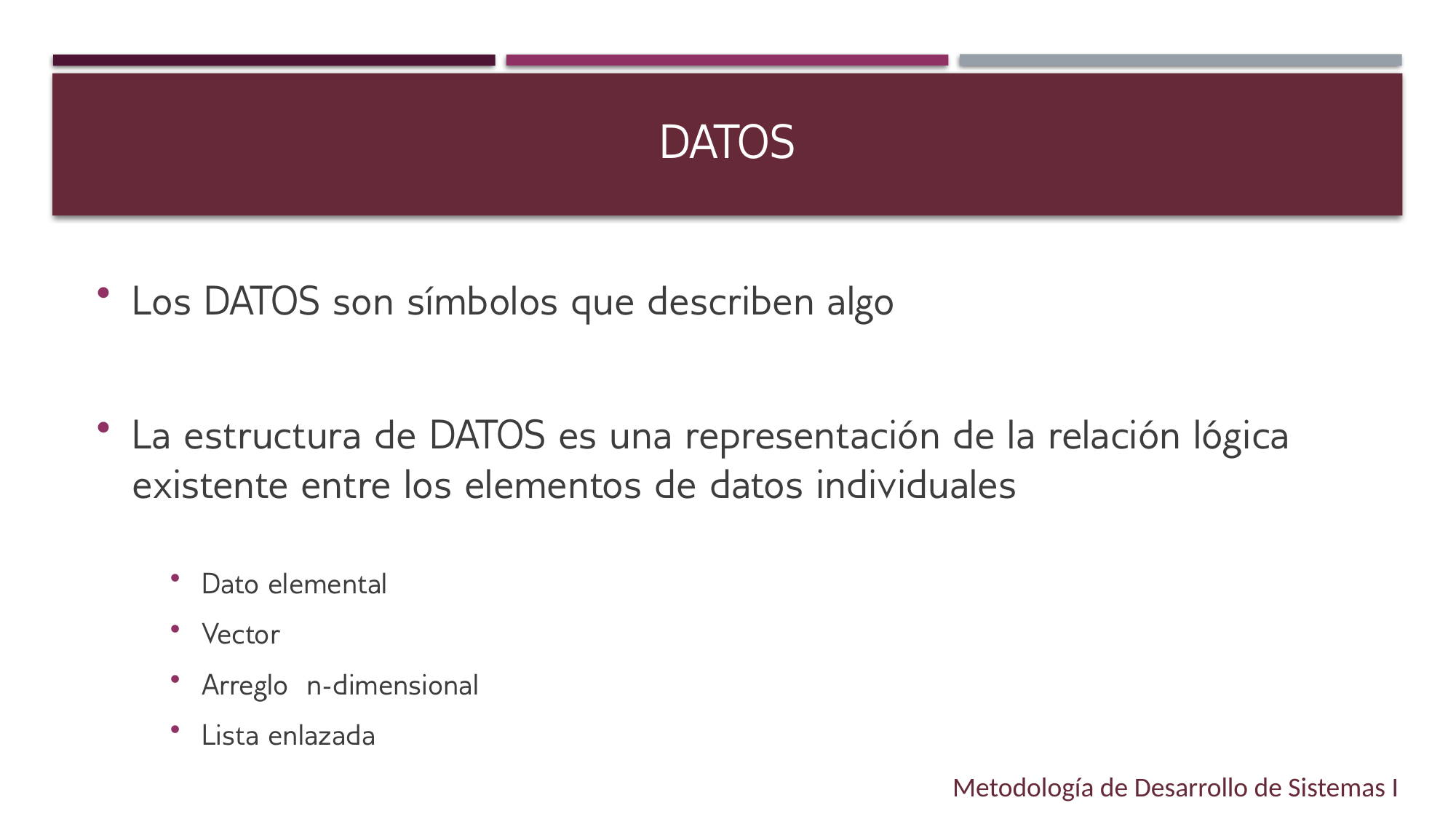

# Datos
Los DATOS son símbolos que describen algo

La estructura de DATOS es una representación de la relación lógica existente entre los elementos de datos individuales

Dato elemental
Vector
Arreglo  n-dimensional
Lista enlazada
Metodología de Desarrollo de Sistemas I